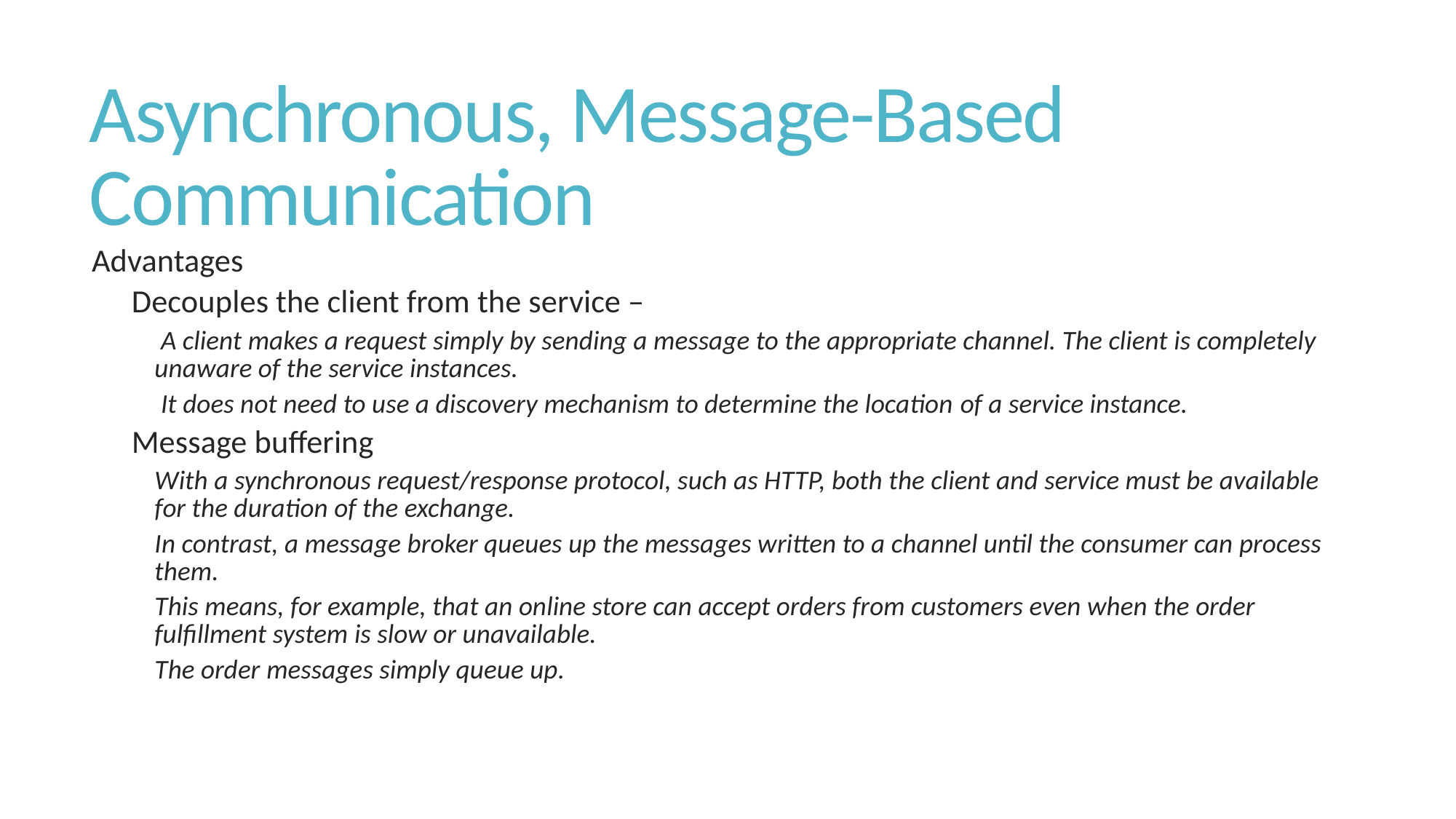

# Asynchronous, Message-Based Communication
Advantages
Decouples the client from the service –
 A client makes a request simply by sending a message to the appropriate channel. The client is completely unaware of the service instances.
 It does not need to use a discovery mechanism to determine the location of a service instance.
Message buffering
With a synchronous request/response protocol, such as HTTP, both the client and service must be available for the duration of the exchange.
In contrast, a message broker queues up the messages written to a channel until the consumer can process them.
This means, for example, that an online store can accept orders from customers even when the order fulfillment system is slow or unavailable.
The order messages simply queue up.